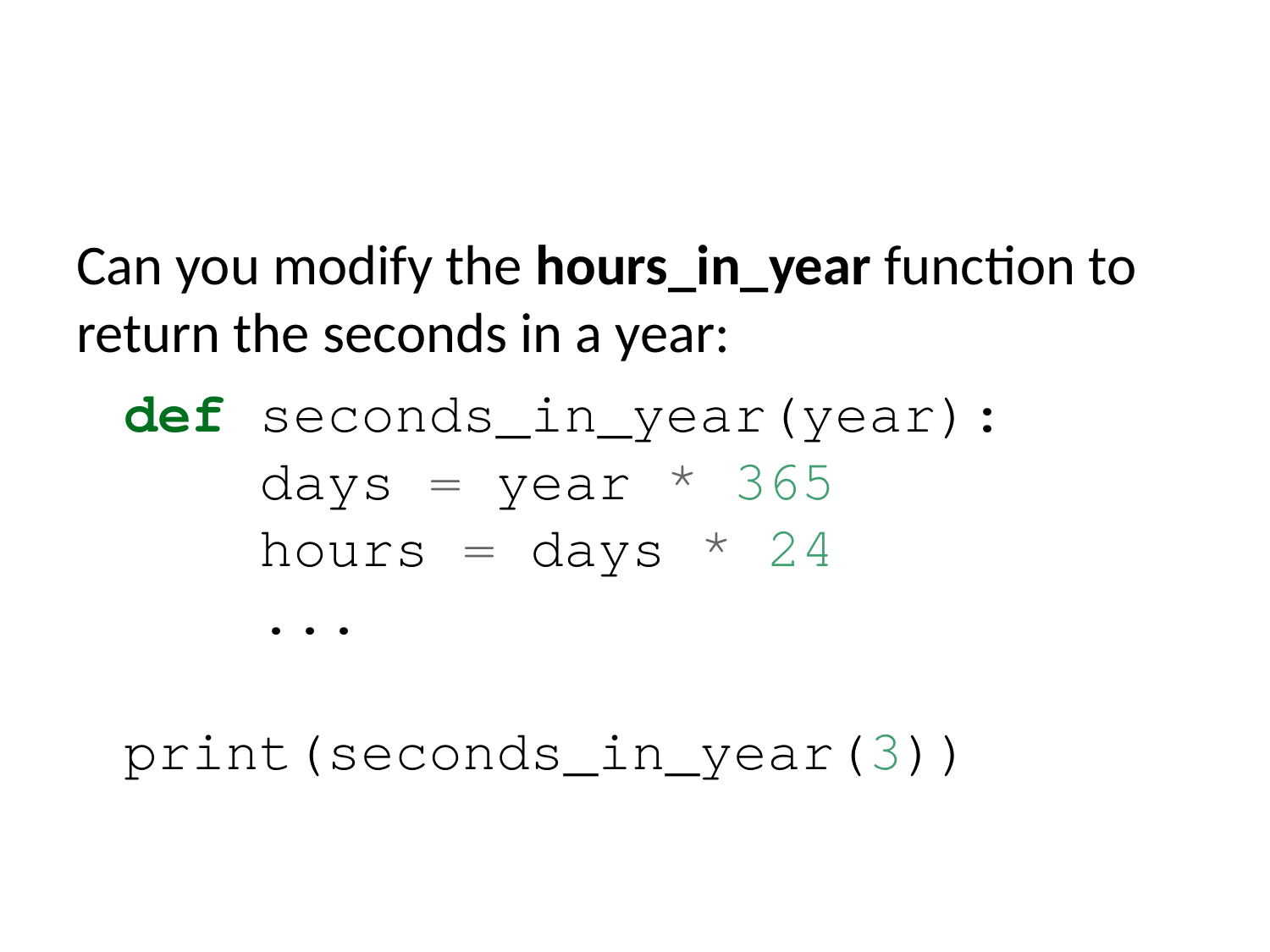

Can you modify the hours_in_year function to return the seconds in a year:
def seconds_in_year(year):
    days = year * 365
    hours = days * 24
    ...
print(seconds_in_year(3))